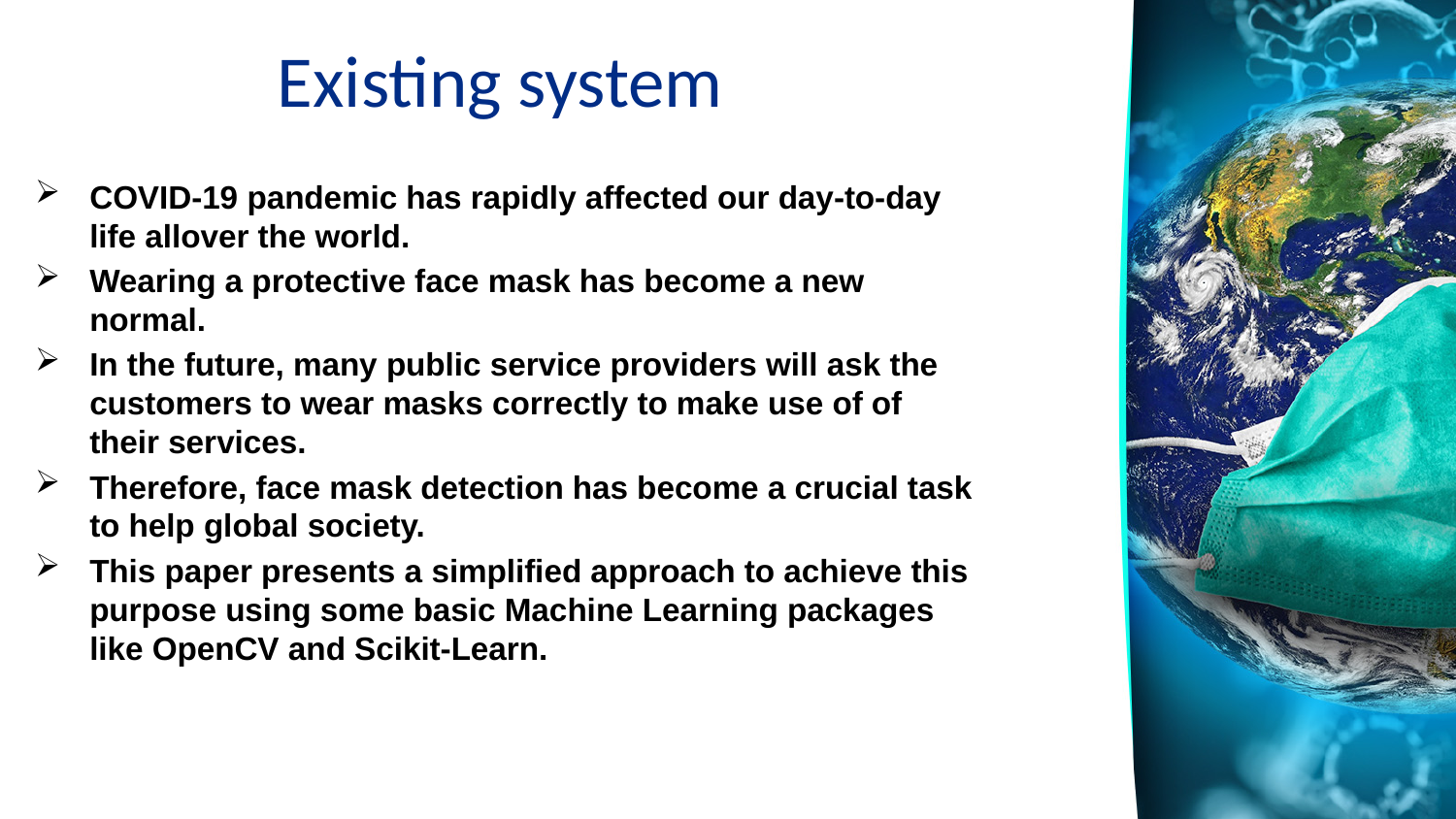

# Existing system
COVID-19 pandemic has rapidly affected our day-to-day life allover the world.
Wearing a protective face mask has become a new normal.
In the future, many public service providers will ask the customers to wear masks correctly to make use of of their services.
Therefore, face mask detection has become a crucial task to help global society.
This paper presents a simplified approach to achieve this purpose using some basic Machine Learning packages like OpenCV and Scikit-Learn.